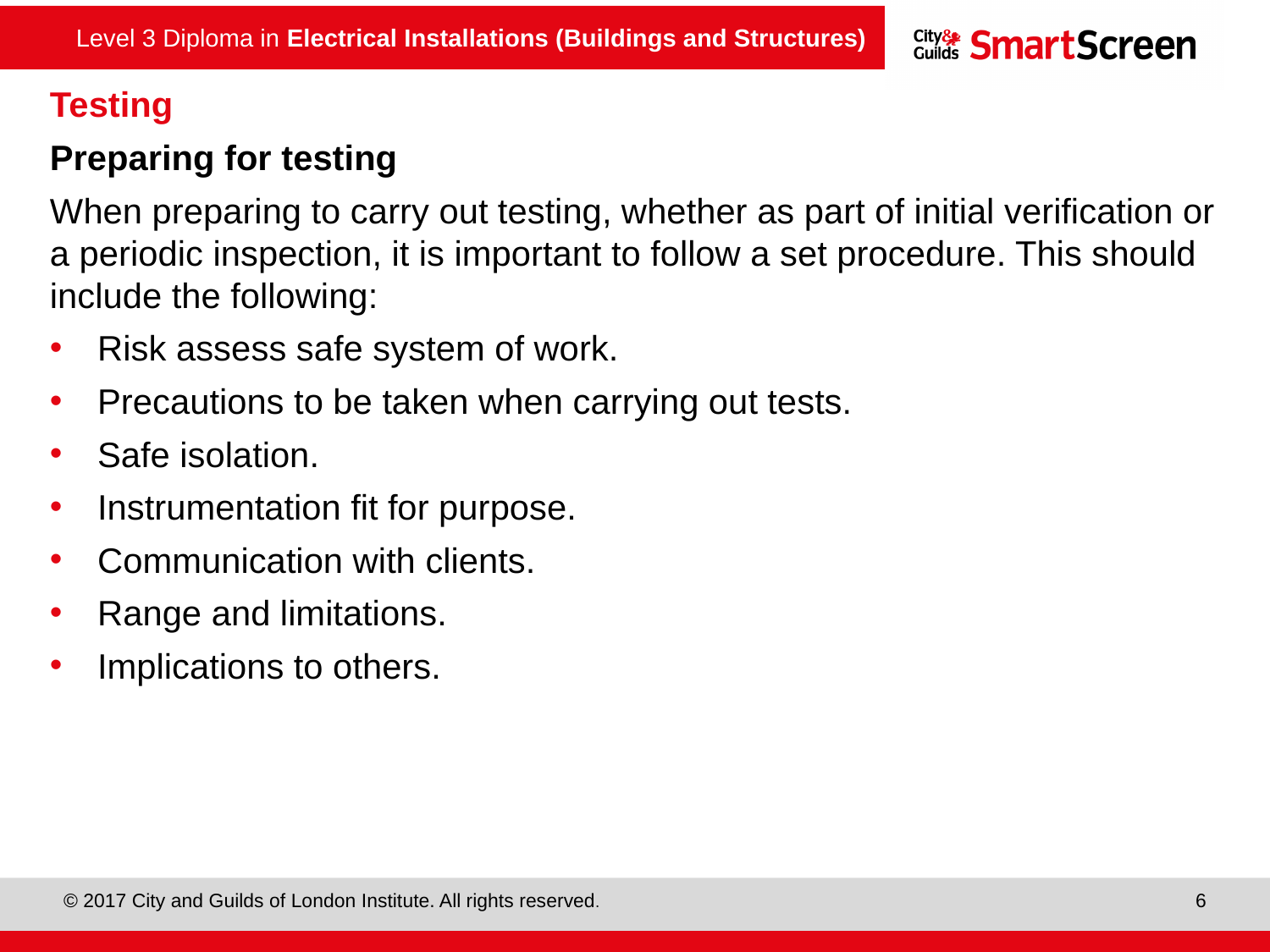

Testing
Preparing for testing
When preparing to carry out testing, whether as part of initial verification or a periodic inspection, it is important to follow a set procedure. This should include the following:
Risk assess safe system of work.
Precautions to be taken when carrying out tests.
Safe isolation.
Instrumentation fit for purpose.
Communication with clients.
Range and limitations.
Implications to others.